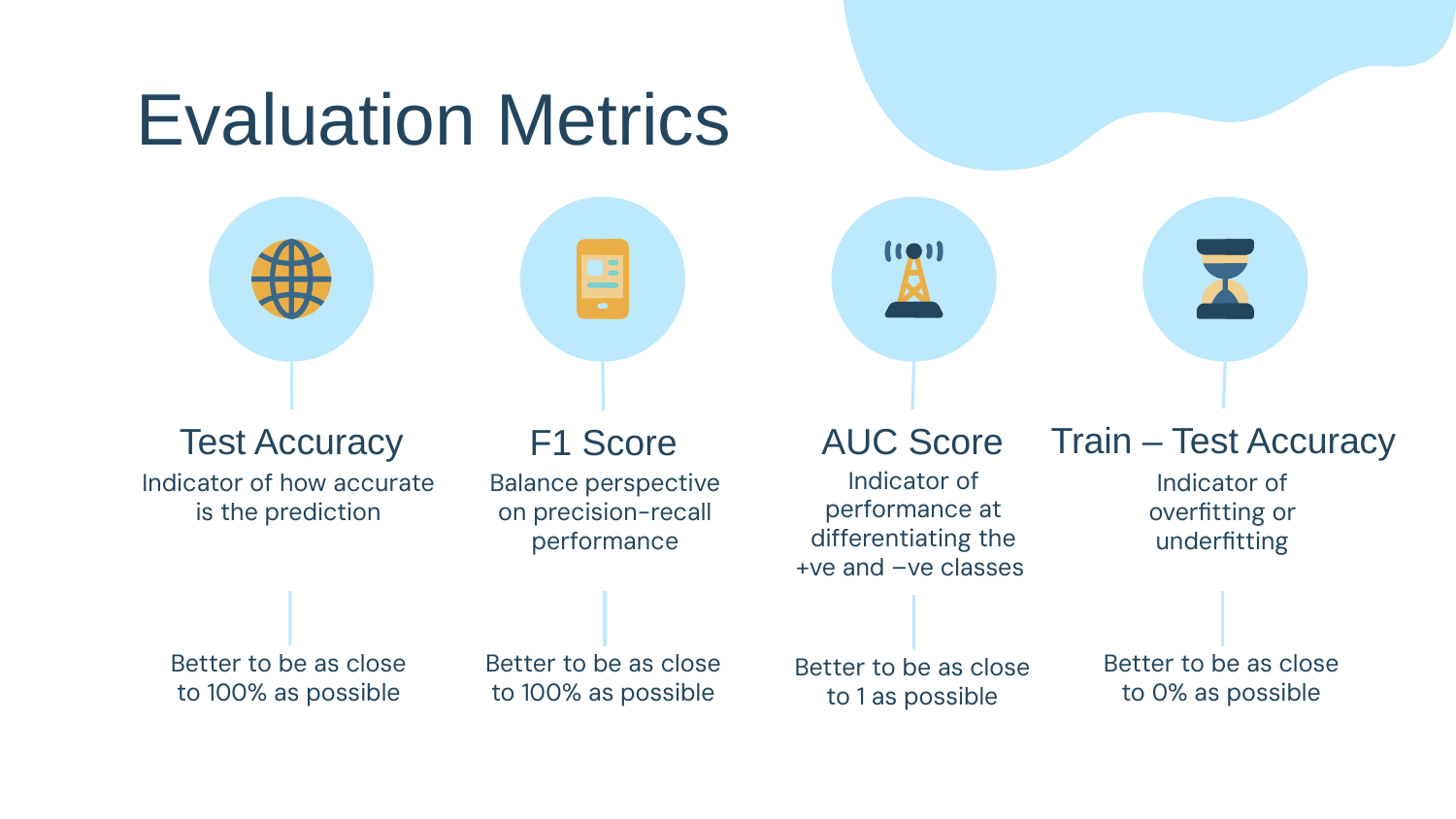

# Evaluation Metrics

Train – Test Accuracy
Test Accuracy
AUC Score
F1 Score
Indicator of performance at differentiating the +ve and –ve classes
Indicator of how accurate is the prediction
Balance perspective on precision-recall performance
Indicator of overfitting or underfitting
Better to be as close to 100% as possible
Better to be as close to 100% as possible
Better to be as close to 0% as possible
Better to be as close to 1 as possible